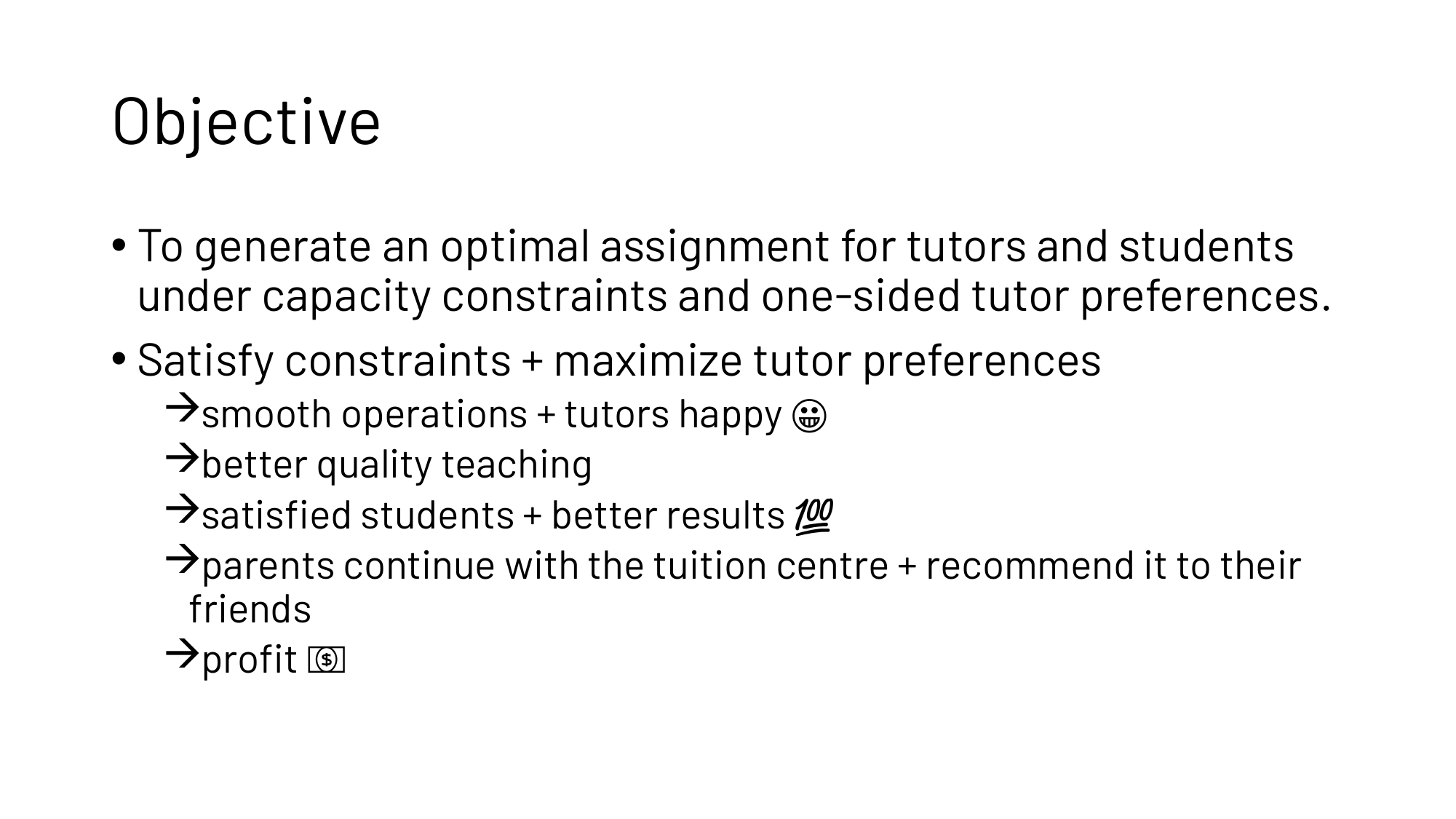

# Objective
To generate an optimal assignment for tutors and students under capacity constraints and one-sided tutor preferences.
Satisfy constraints + maximize tutor preferences
smooth operations + tutors happy 😀
better quality teaching
satisfied students + better results 💯
parents continue with the tuition centre + recommend it to their friends
profit 💵